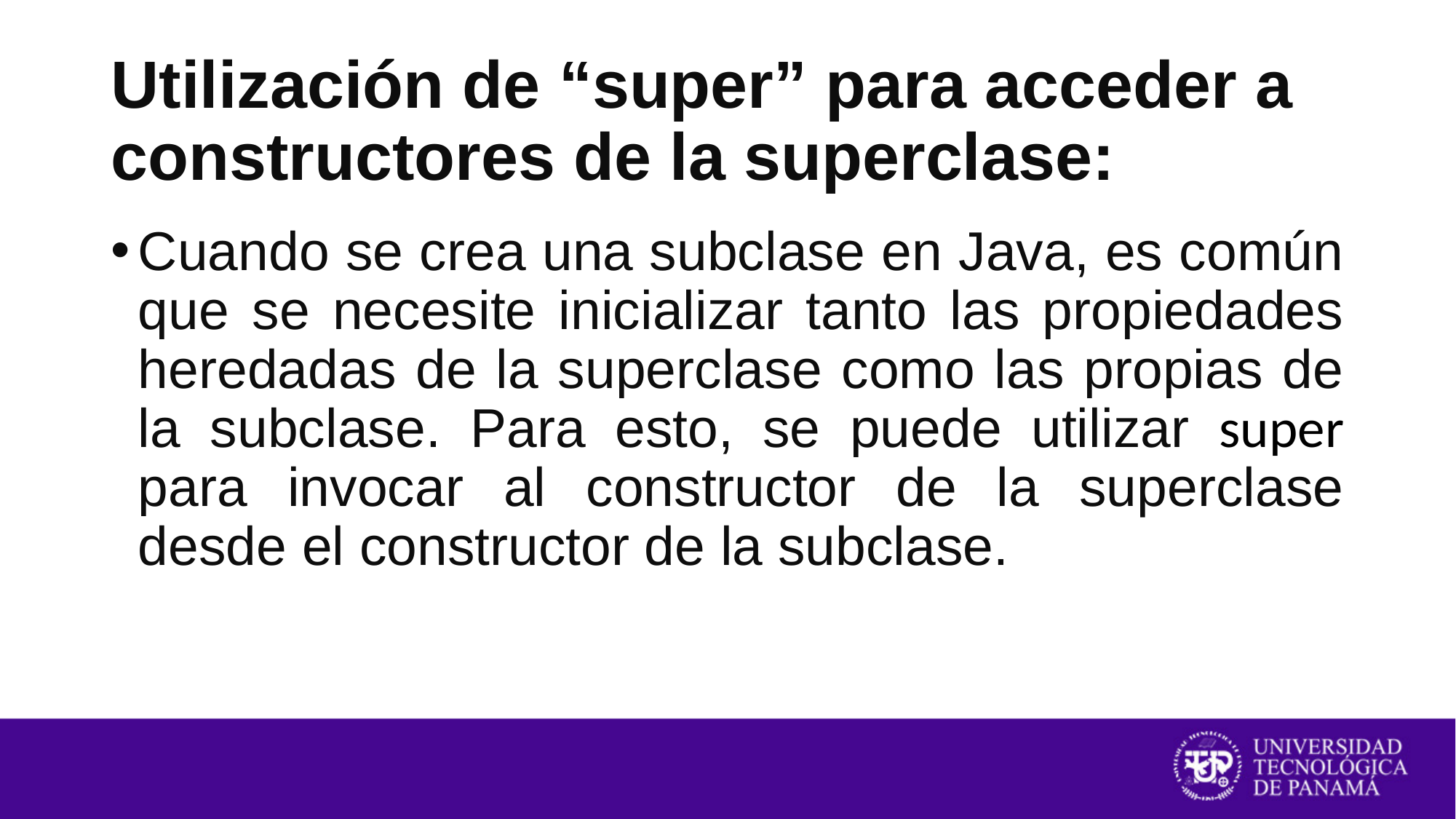

# Utilización de “super” para acceder a constructores de la superclase:
Cuando se crea una subclase en Java, es común que se necesite inicializar tanto las propiedades heredadas de la superclase como las propias de la subclase. Para esto, se puede utilizar super para invocar al constructor de la superclase desde el constructor de la subclase.